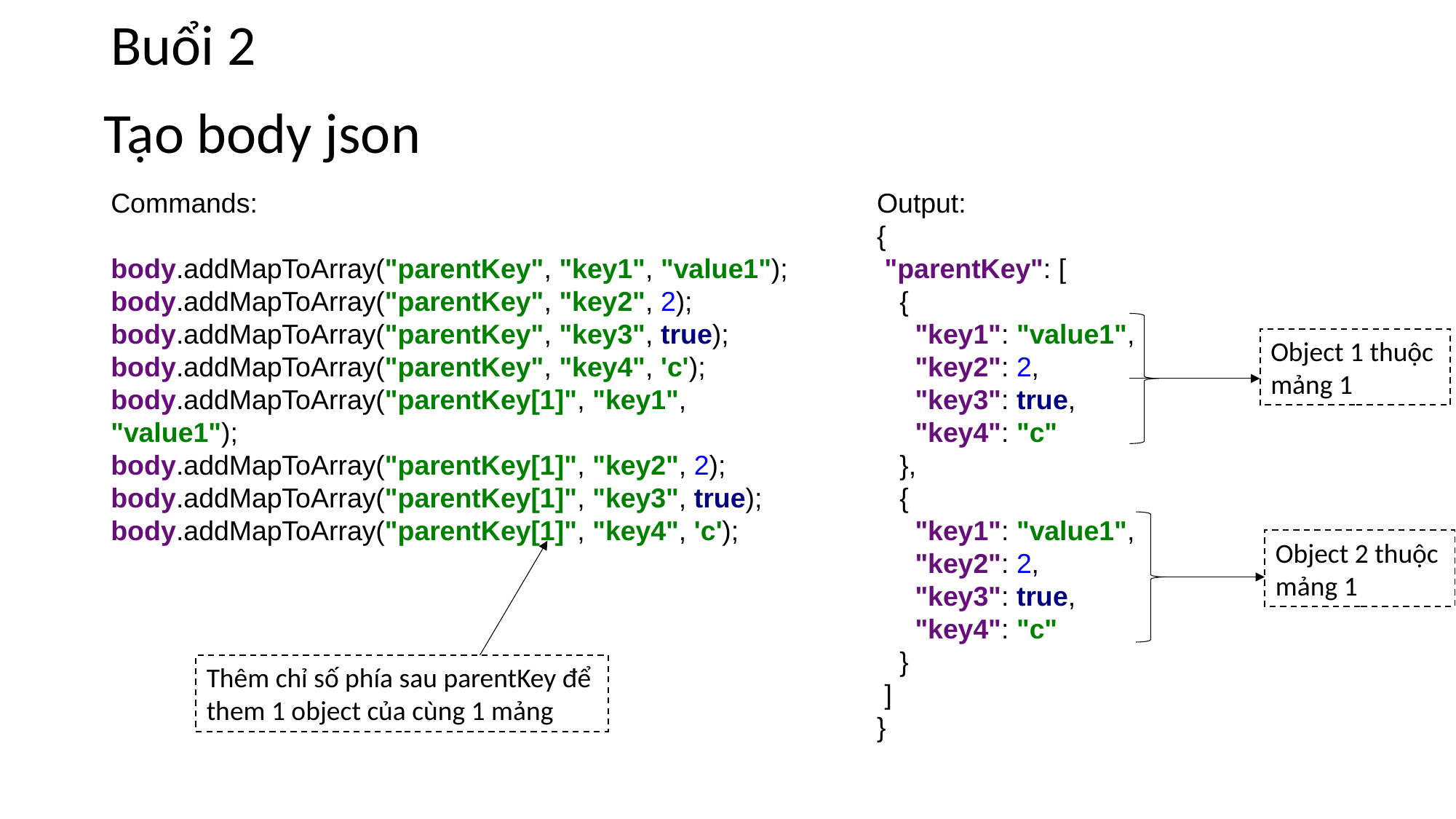

# Buổi 2
Tạo body json
Commands:
body.addMapToArray("parentKey", "key1", "value1");
body.addMapToArray("parentKey", "key2", 2);
body.addMapToArray("parentKey", "key3", true);
body.addMapToArray("parentKey", "key4", 'c');
body.addMapToArray("parentKey[1]", "key1", "value1");
body.addMapToArray("parentKey[1]", "key2", 2);
body.addMapToArray("parentKey[1]", "key3", true);
body.addMapToArray("parentKey[1]", "key4", 'c');
Output:
{
 "parentKey": [
   {
     "key1": "value1",
     "key2": 2,
     "key3": true,
     "key4": "c"
   },
   {
     "key1": "value1",
     "key2": 2,
     "key3": true,
     "key4": "c"
   }
 ]
}

Object 1 thuộc mảng 1

Object 2 thuộc mảng 1
Thêm chỉ số phía sau parentKey để them 1 object của cùng 1 mảng